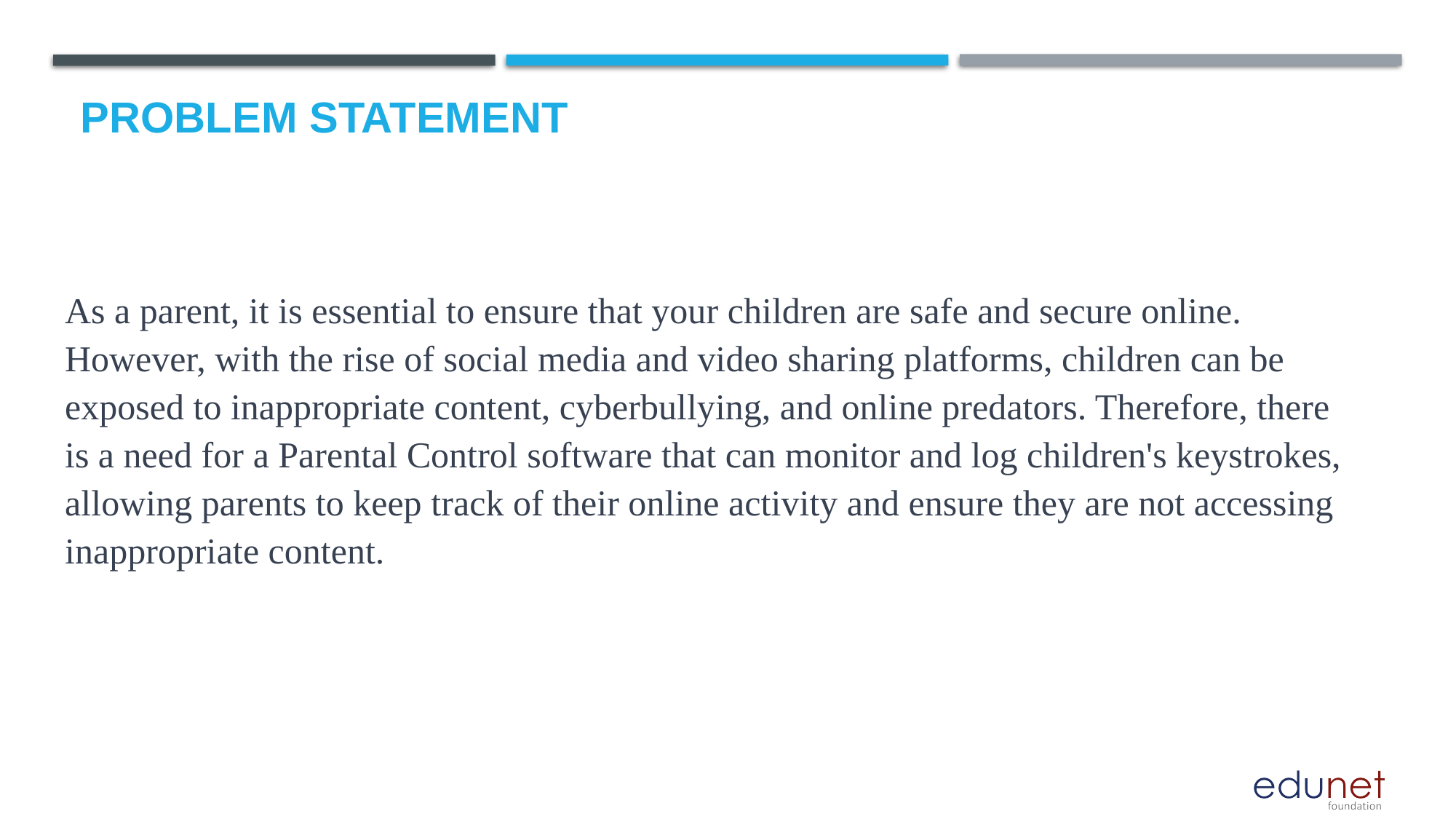

# Problem Statement
As a parent, it is essential to ensure that your children are safe and secure online. However, with the rise of social media and video sharing platforms, children can be exposed to inappropriate content, cyberbullying, and online predators. Therefore, there is a need for a Parental Control software that can monitor and log children's keystrokes, allowing parents to keep track of their online activity and ensure they are not accessing inappropriate content.